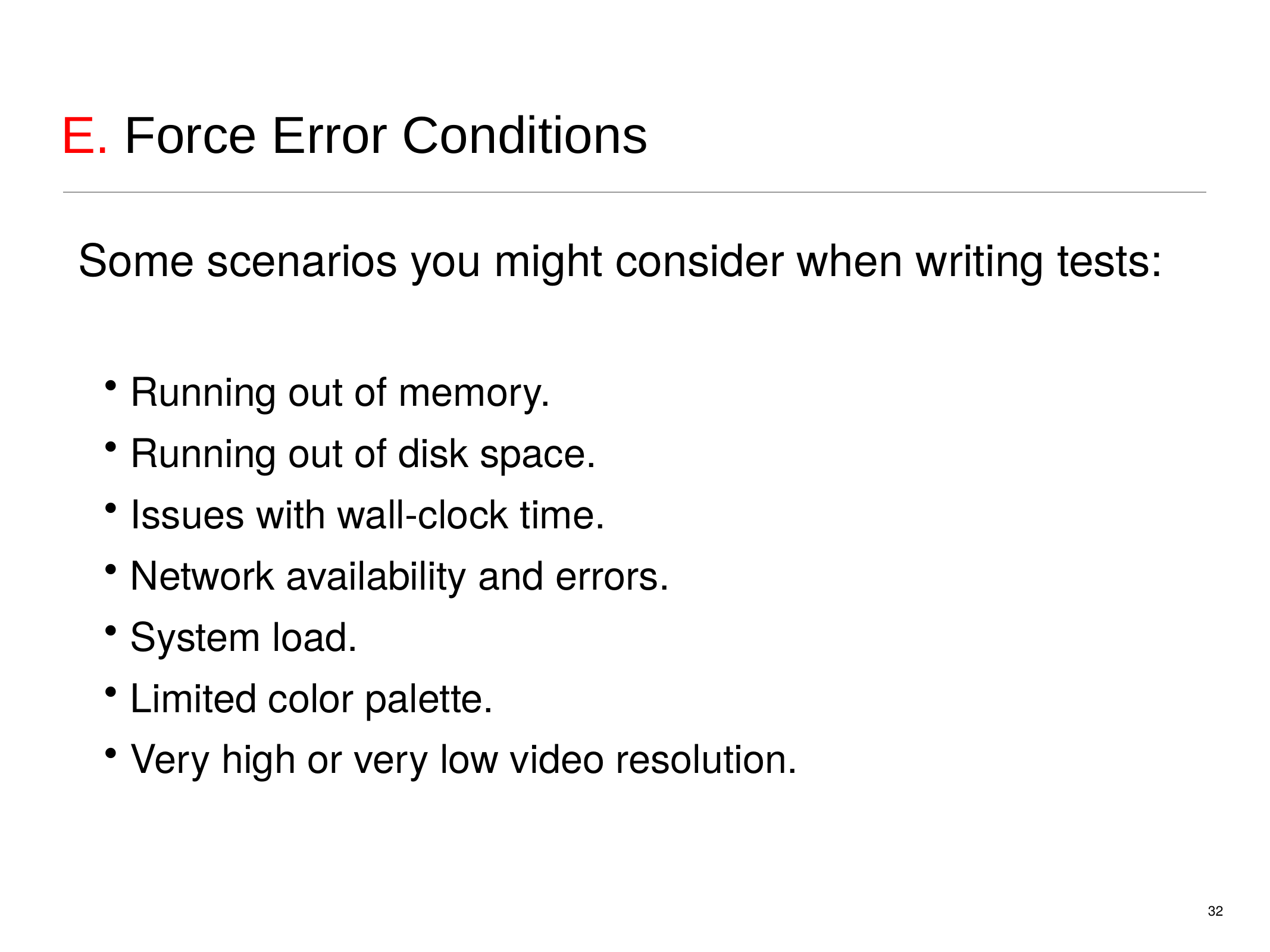

# E. Force Error Conditions
Some scenarios you might consider when writing tests:

Running out of memory.
Running out of disk space.
Issues with wall-clock time.
Network availability and errors.
System load.
Limited color palette.
Very high or very low video resolution.
32